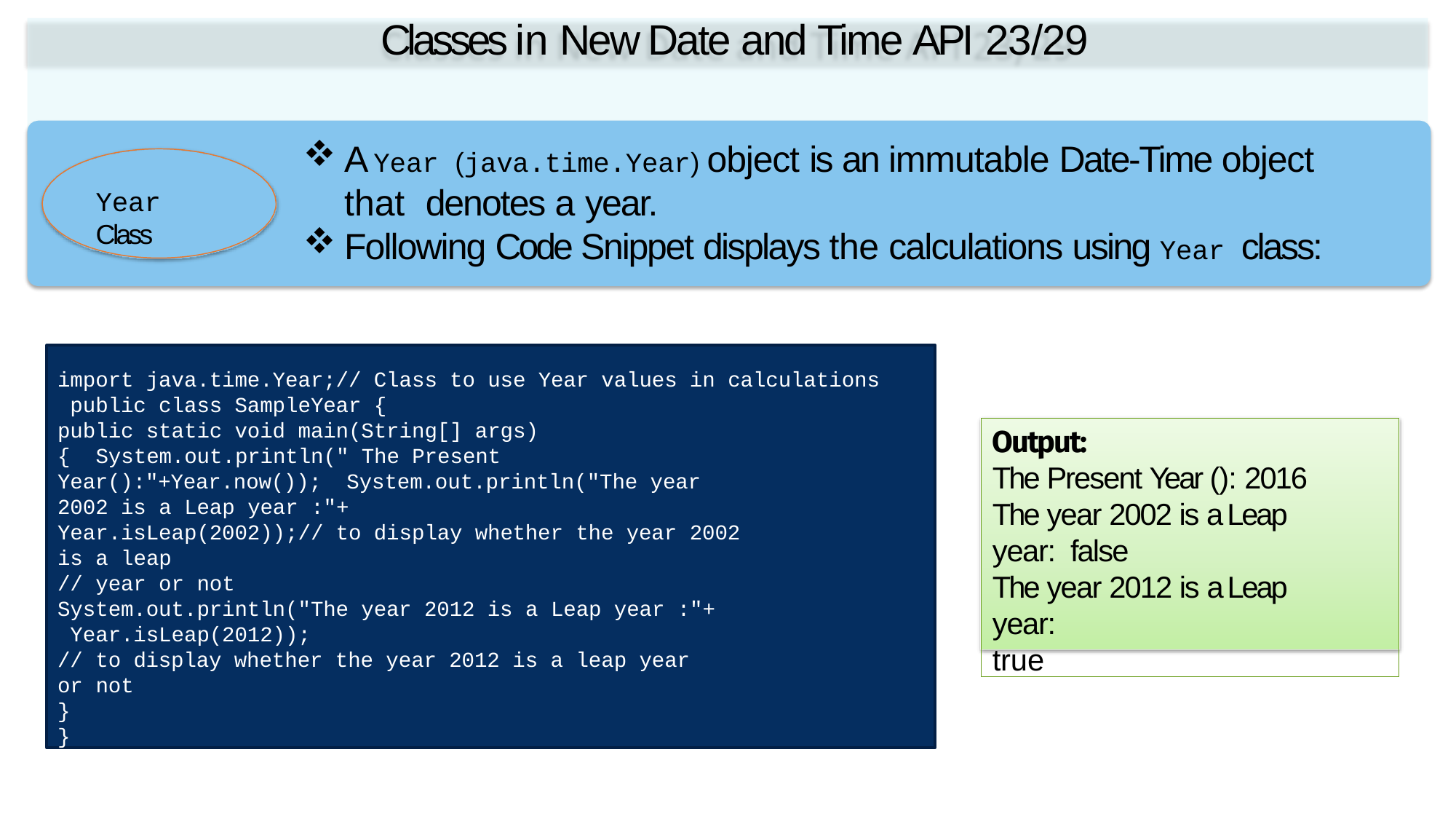

# Classes in New Date and Time API 23/29

A Year (java.time.Year) object is an immutable Date-Time object that  denotes a year.
Following Code Snippet displays the calculations using Year class:

Year Class
import java.time.Year;// Class to use Year values in calculations  public class SampleYear {
public static void main(String[] args) {  System.out.println(" The Present Year():"+Year.now());  System.out.println("The year 2002 is a Leap year :"+
Year.isLeap(2002));// to display whether the year 2002 is a leap
// year or not
System.out.println("The year 2012 is a Leap year :"+  Year.isLeap(2012));
// to display whether the year 2012 is a leap year or not
}
}

Output:
The Present Year (): 2016  The year 2002 is a Leap year:  false
The year 2012 is a Leap year:
true
Fundamental Programming in Java -Session 13 / Slide 26
© Aptech Ltd.